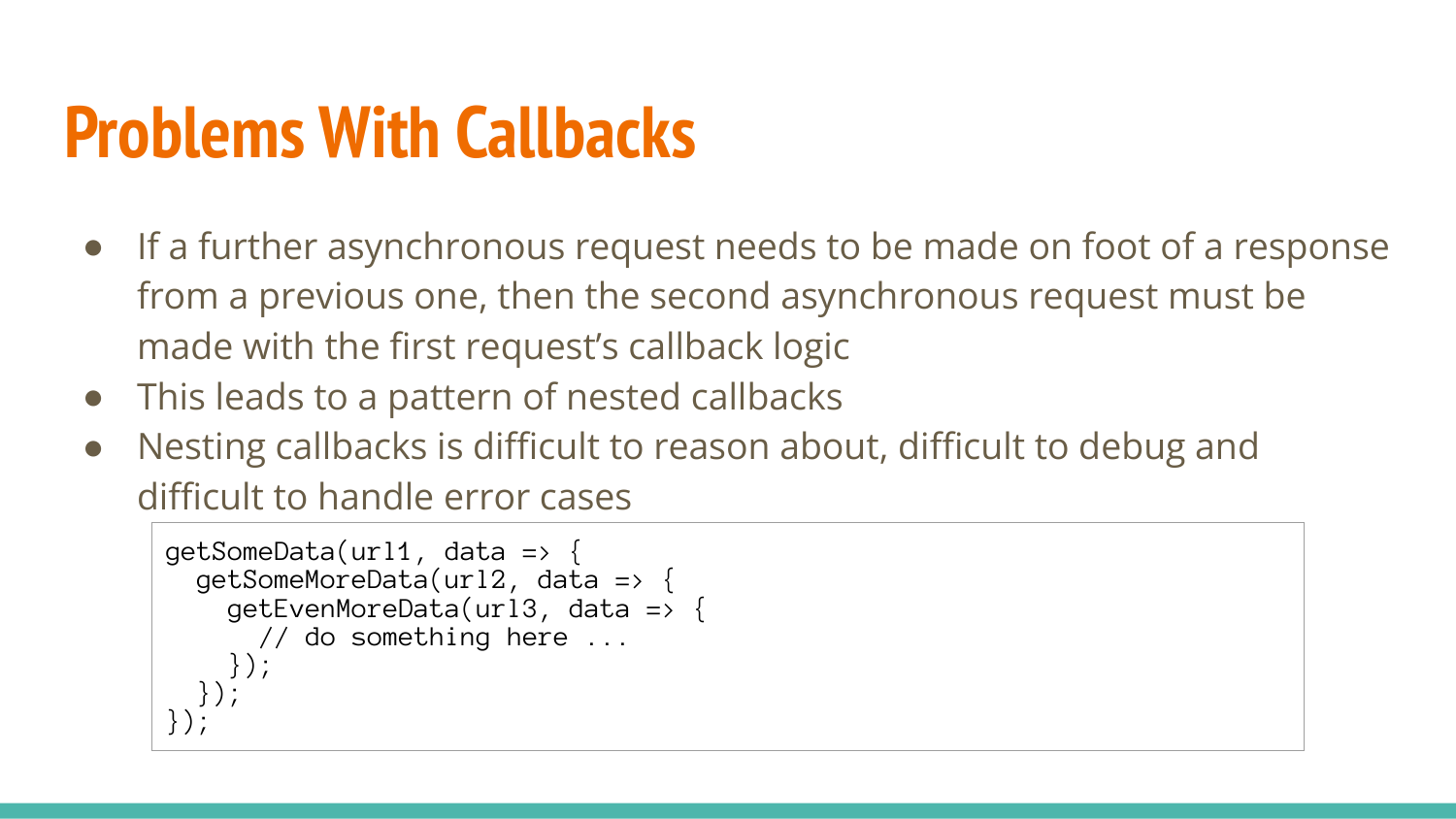

# Problems With Callbacks
If a further asynchronous request needs to be made on foot of a response from a previous one, then the second asynchronous request must be made with the first request’s callback logic
This leads to a pattern of nested callbacks
Nesting callbacks is difficult to reason about, difficult to debug and difficult to handle error cases
| getSomeData(url1, data => { getSomeMoreData(url2, data => { getEvenMoreData(url3, data => { // do something here ... }); }); }); |
| --- |